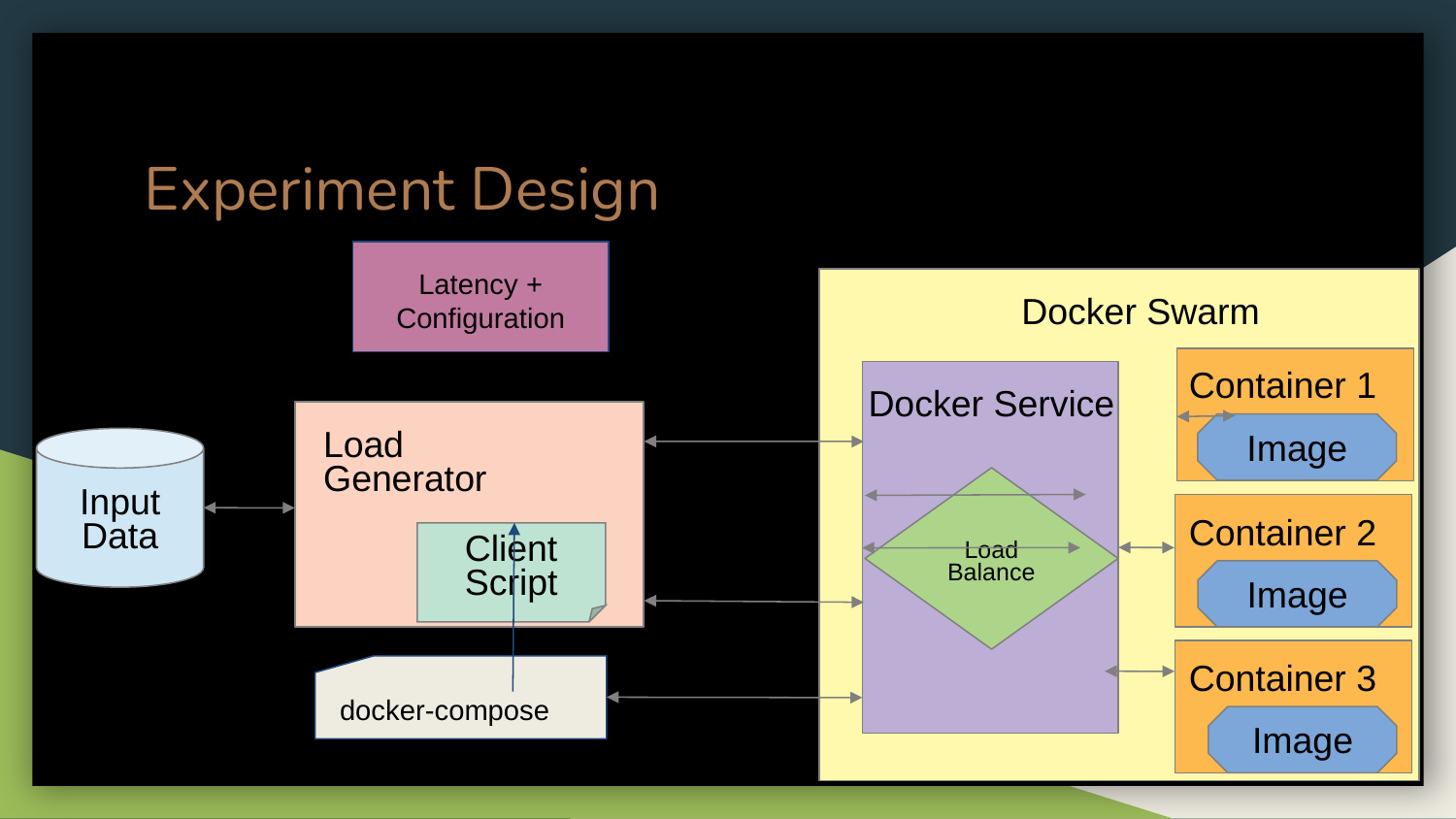

Experiment Design

Latency + Configuration

Docker Swarm

Container 1

Docker Service

Image
Load Generator

Input Data

Load
Balance

Container 2

Client Script

Image

Container 3

docker-compose

Image